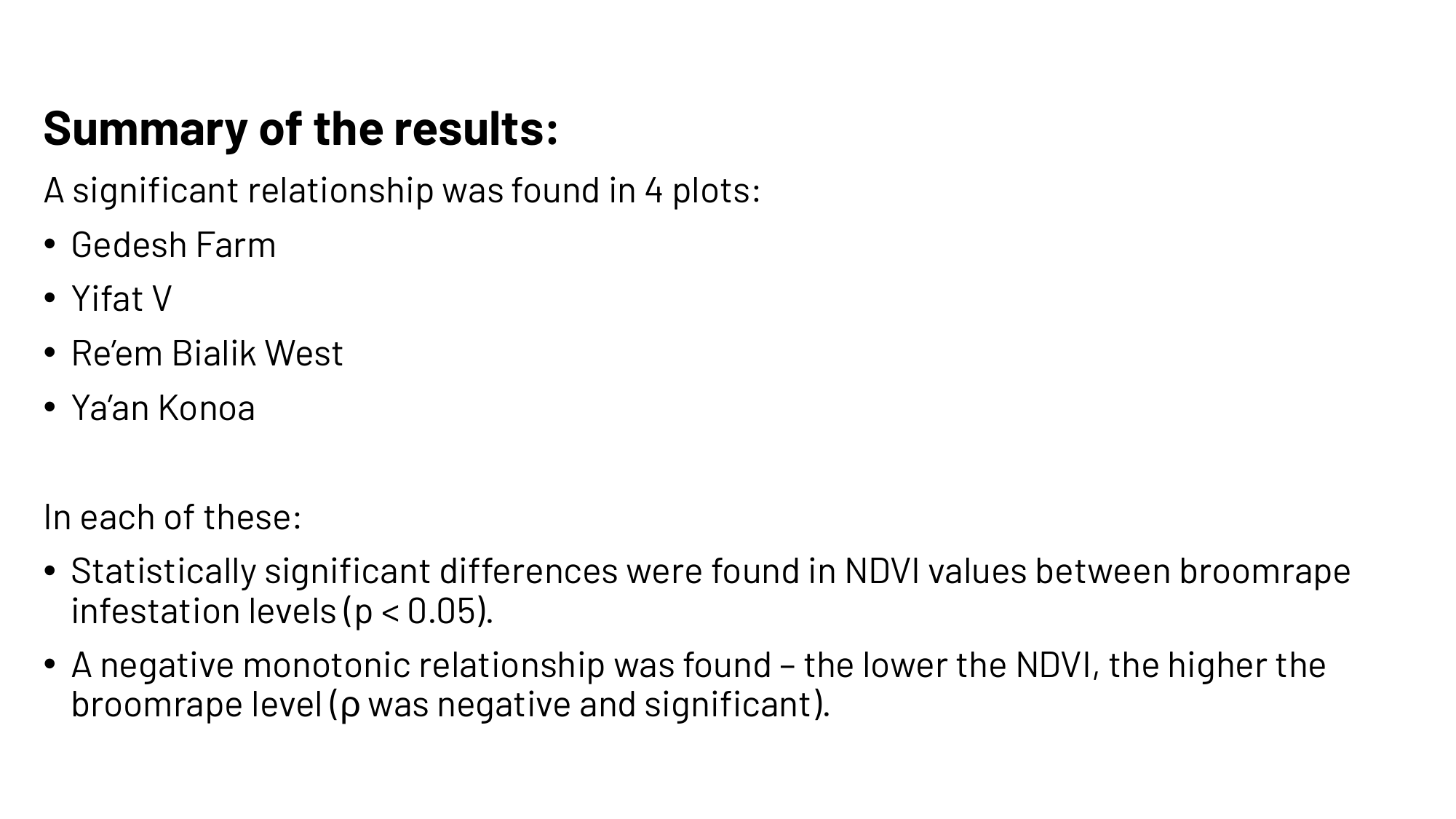

Summary of the results:
A significant relationship was found in 4 plots:
Gedesh Farm
Yifat V
Re’em Bialik West
Ya’an Konoa

In each of these:
Statistically significant differences were found in NDVI values between broomrape infestation levels (p < 0.05).
A negative monotonic relationship was found – the lower the NDVI, the higher the broomrape level (ρ was negative and significant).